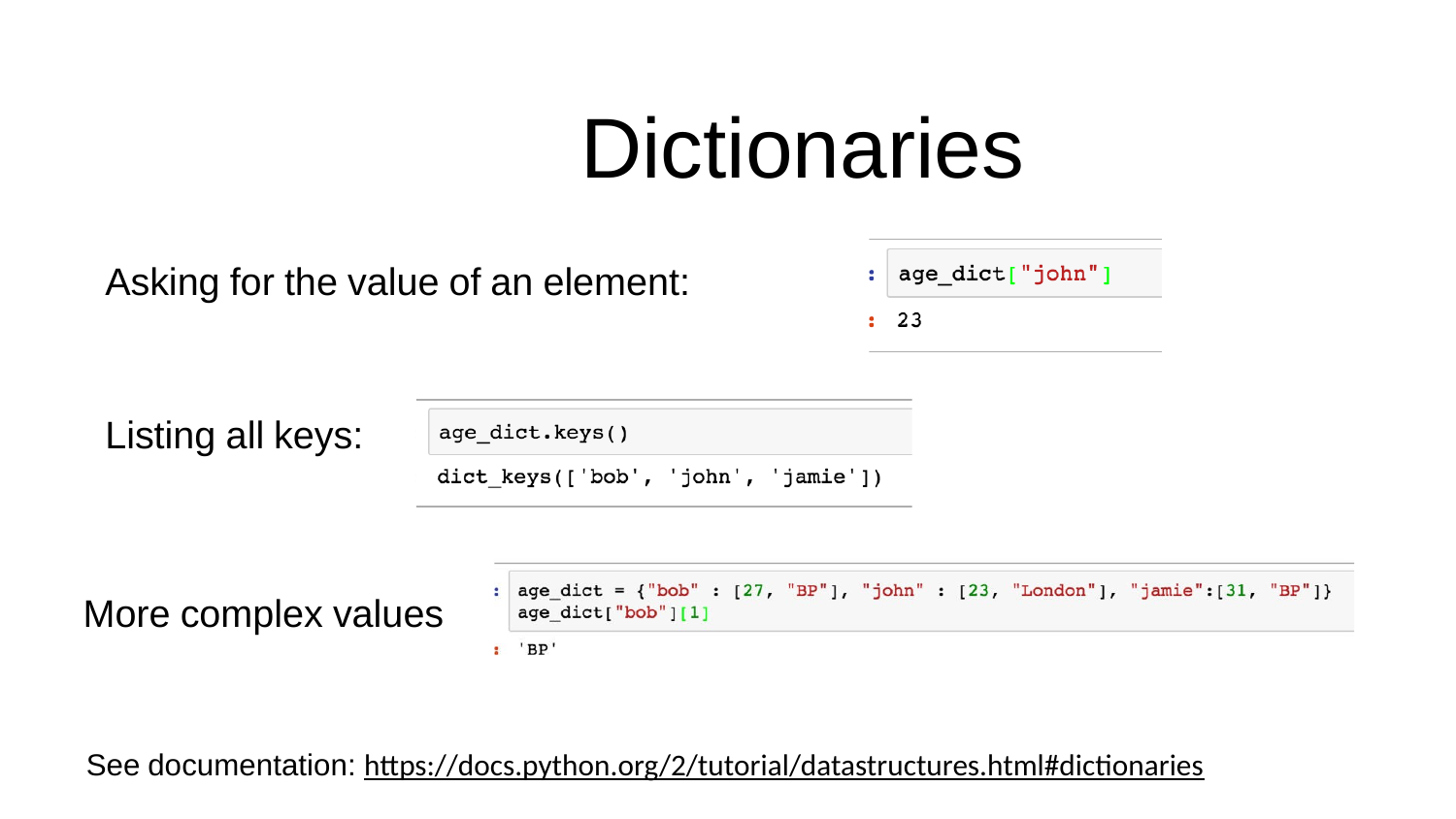

# Dictionaries

Asking for the value of an element:

Listing all keys:

More complex values
See documentation: https://docs.python.org/2/tutorial/datastructures.html#dictionaries